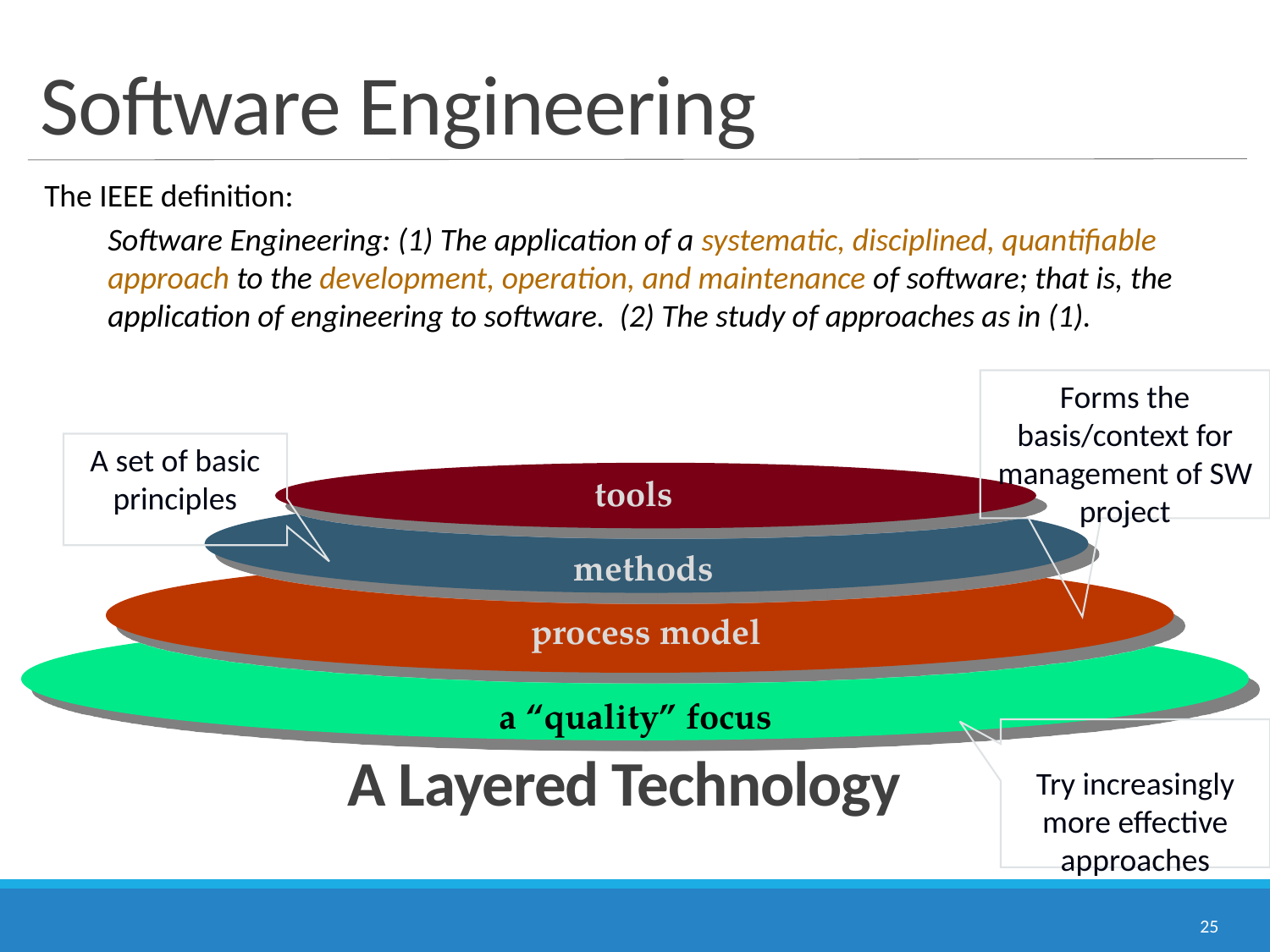

# Software Engineering
The IEEE definition:
Software Engineering: (1) The application of a systematic, disciplined, quantifiable approach to the development, operation, and maintenance of software; that is, the application of engineering to software.  (2) The study of approaches as in (1).
Forms the basis/context for management of SW project
A set of basic principles

tools

methods

process model

a “quality” focus

Try increasingly more effective approaches
A Layered Technology